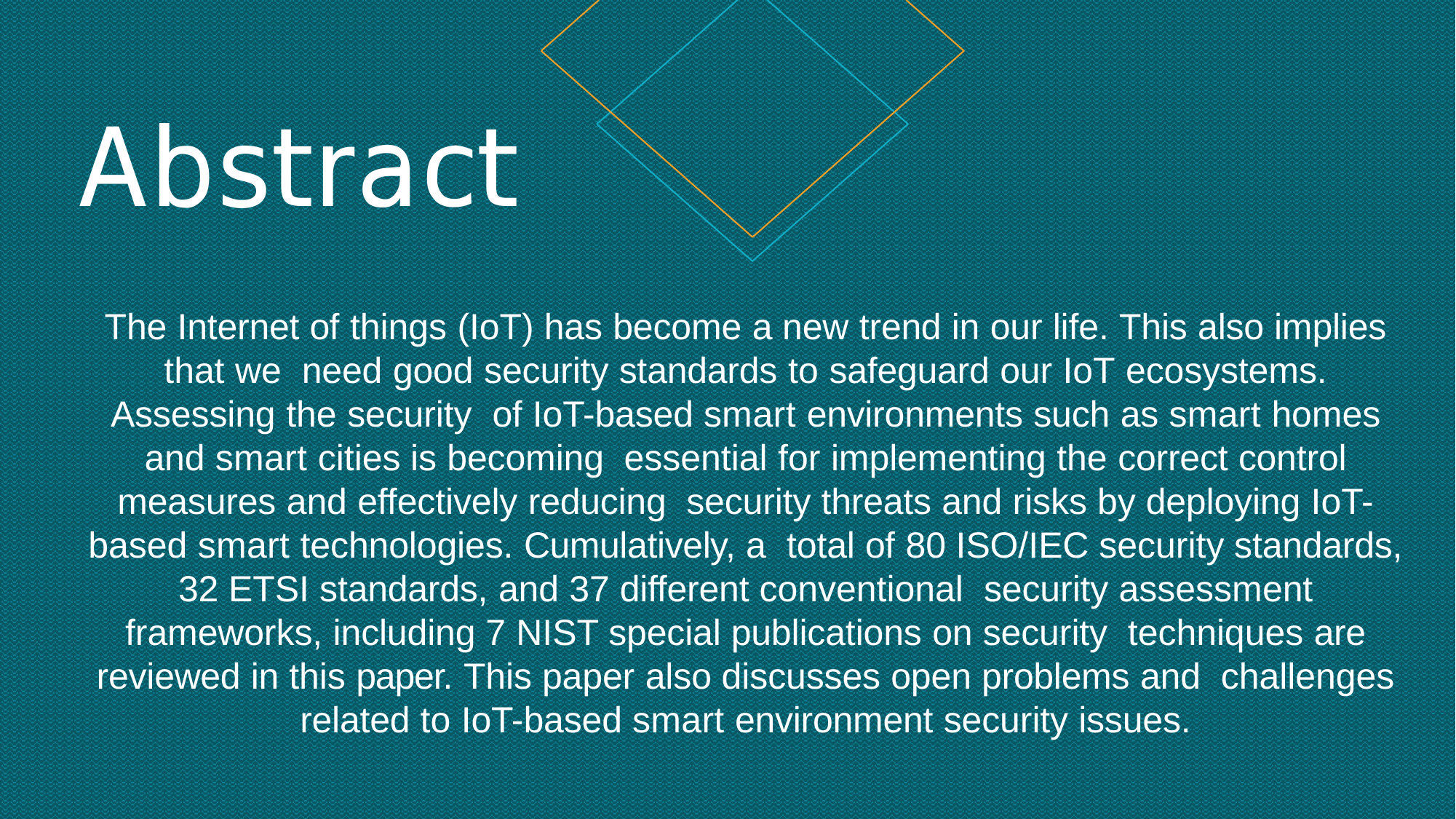

# Abstract
The Internet of things (IoT) has become a new trend in our life. This also implies that we  need good security standards to safeguard our IoT ecosystems. Assessing the security  of IoT-based smart environments such as smart homes and smart cities is becoming  essential for implementing the correct control measures and effectively reducing  security threats and risks by deploying IoT-based smart technologies. Cumulatively, a  total of 80 ISO/IEC security standards, 32 ETSI standards, and 37 different conventional  security assessment frameworks, including 7 NIST special publications on security  techniques are reviewed in this paper. This paper also discusses open problems and  challenges related to IoT-based smart environment security issues.